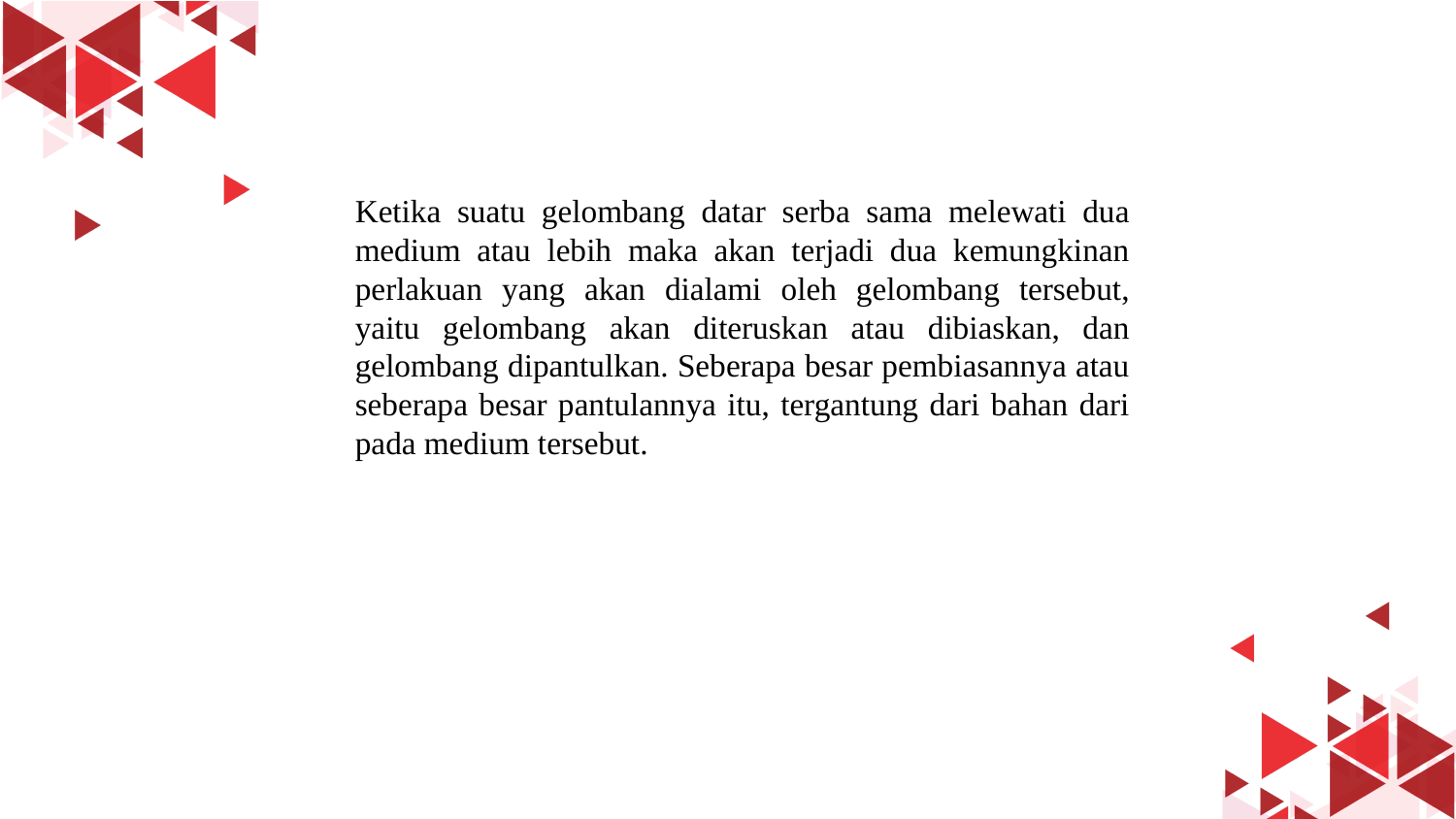

Ketika suatu gelombang datar serba sama melewati dua medium atau lebih maka akan terjadi dua kemungkinan perlakuan yang akan dialami oleh gelombang tersebut, yaitu gelombang akan diteruskan atau dibiaskan, dan gelombang dipantulkan. Seberapa besar pembiasannya atau seberapa besar pantulannya itu, tergantung dari bahan dari pada medium tersebut.